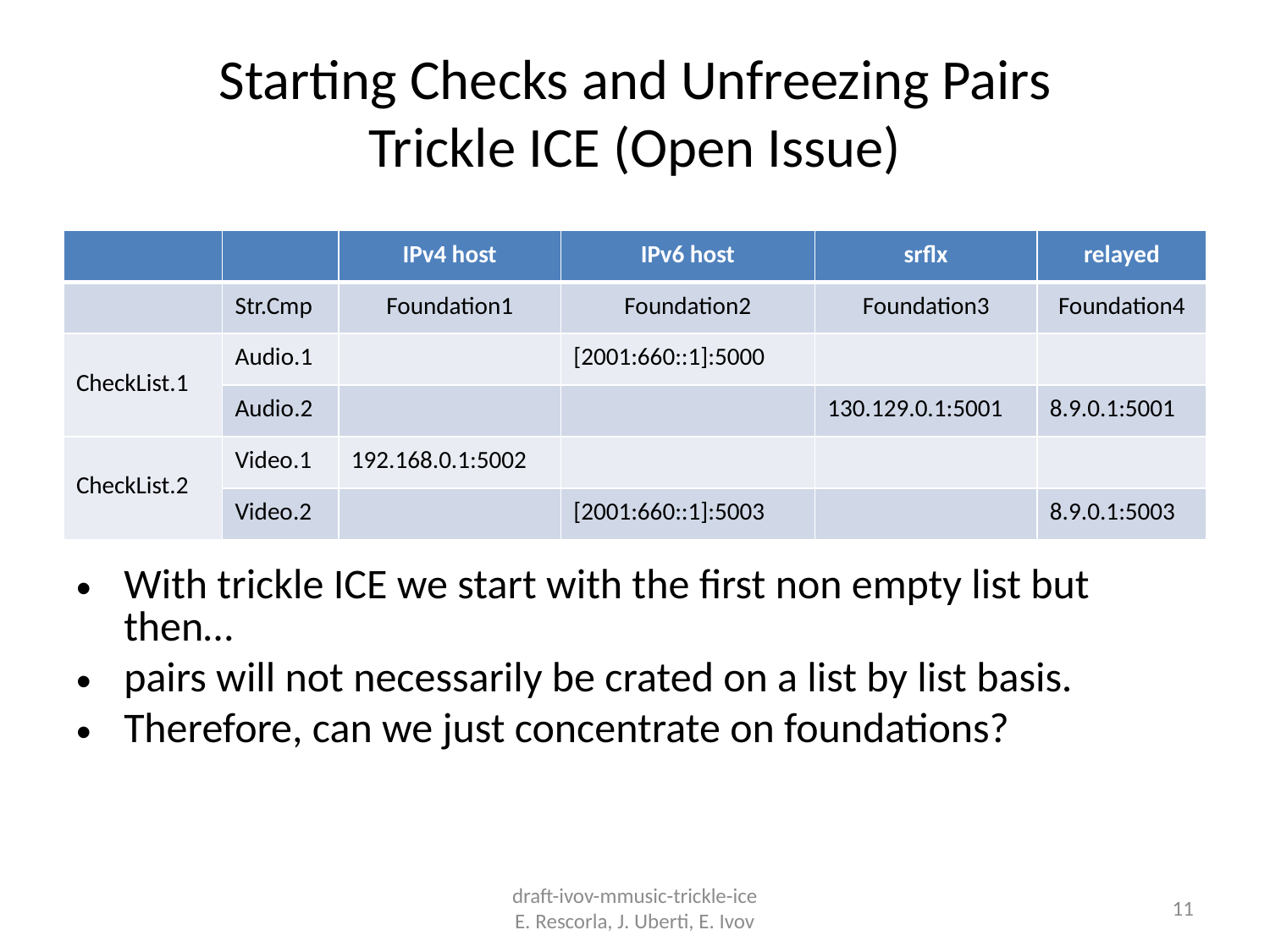

# Starting Checks and Unfreezing Pairs Trickle ICE (Open Issue)
|  |  | IPv4 host | IPv6 host | srflx | relayed |
| --- | --- | --- | --- | --- | --- |
|  | Str.Cmp | Foundation1 | Foundation2 | Foundation3 | Foundation4 |
| CheckList.1 | Audio.1 |  | [2001:660::1]:5000 |  |  |
|  | Audio.2 |  |  | 130.129.0.1:5001 | 8.9.0.1:5001 |
| CheckList.2 | Video.1 | 192.168.0.1:5002 |  |  |  |
|  | Video.2 |  | [2001:660::1]:5003 |  | 8.9.0.1:5003 |
With trickle ICE we start with the first non empty list but then…
pairs will not necessarily be crated on a list by list basis.
Therefore, can we just concentrate on foundations?
draft-ivov-mmusic-trickle-ice
E. Rescorla, J. Uberti, E. Ivov
11